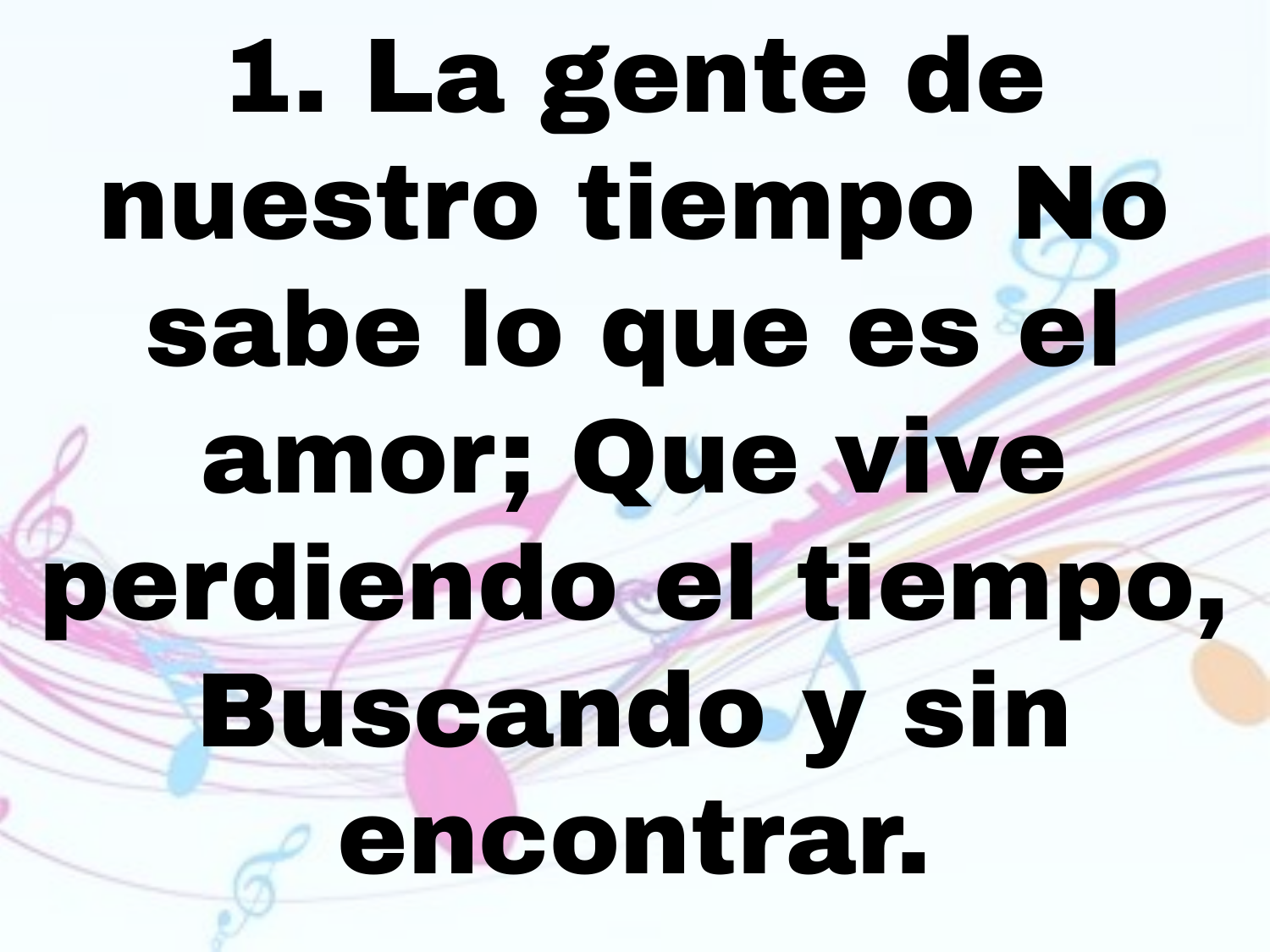

1. La gente de nuestro tiempo No sabe lo que es el amor; Que vive perdiendo el tiempo, Buscando y sin encontrar.